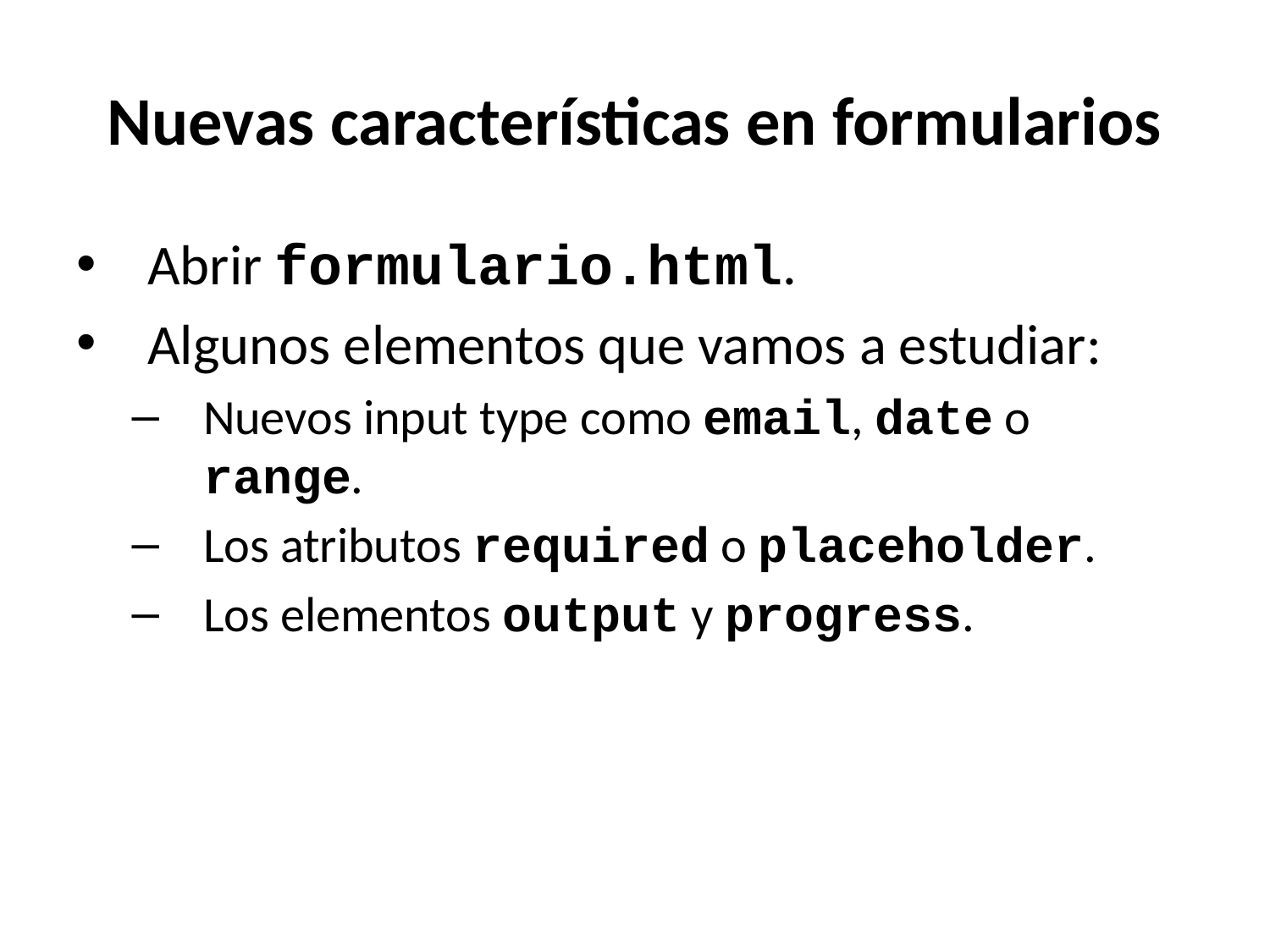

# Nuevas características en formularios
Abrir formulario.html.
Algunos elementos que vamos a estudiar:
Nuevos input type como email, date o range.
Los atributos required o placeholder.
Los elementos output y progress.